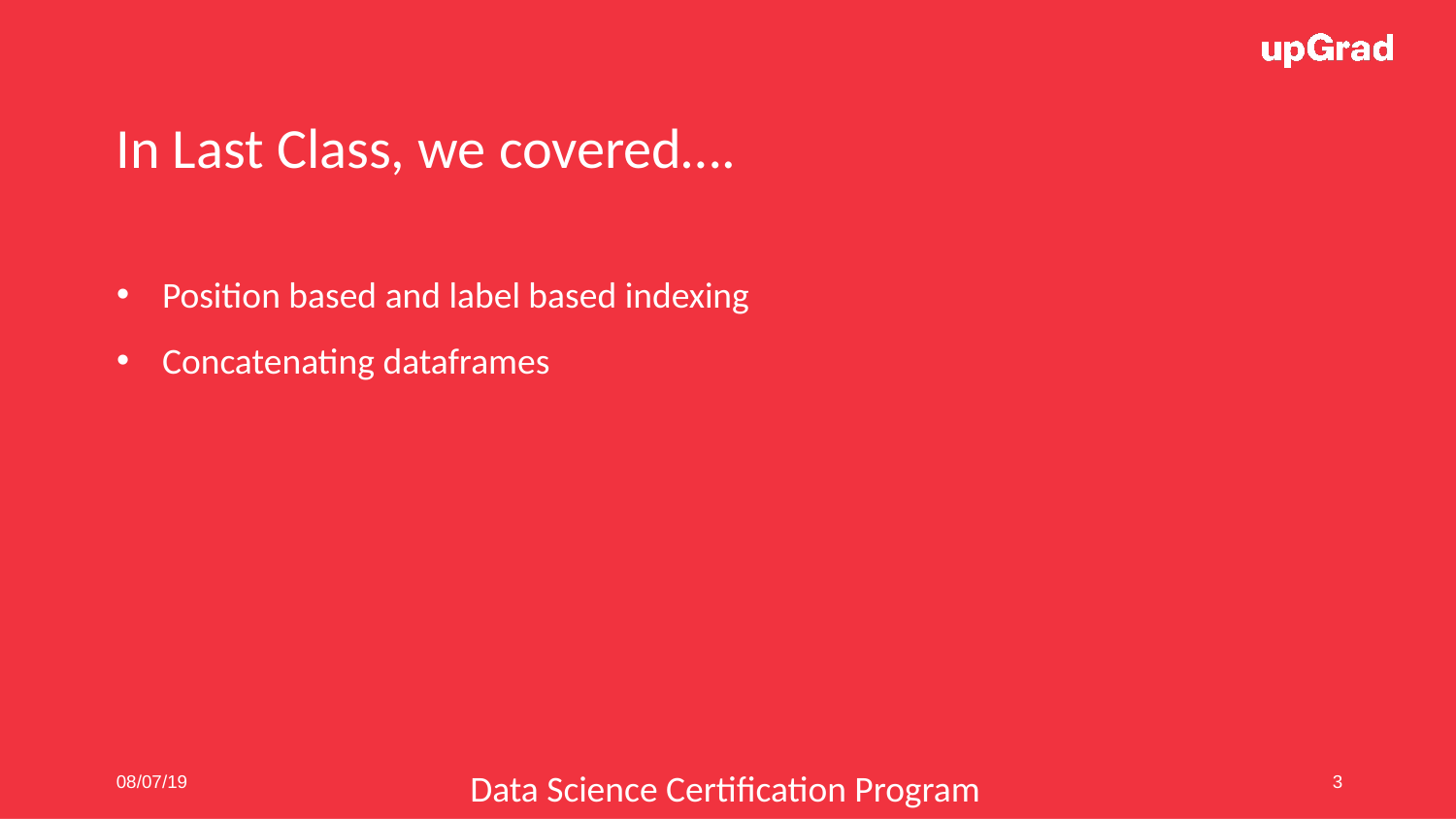

In Last Class, we covered….
Position based and label based indexing
Concatenating dataframes
Data Science Certification Program
08/07/19
3